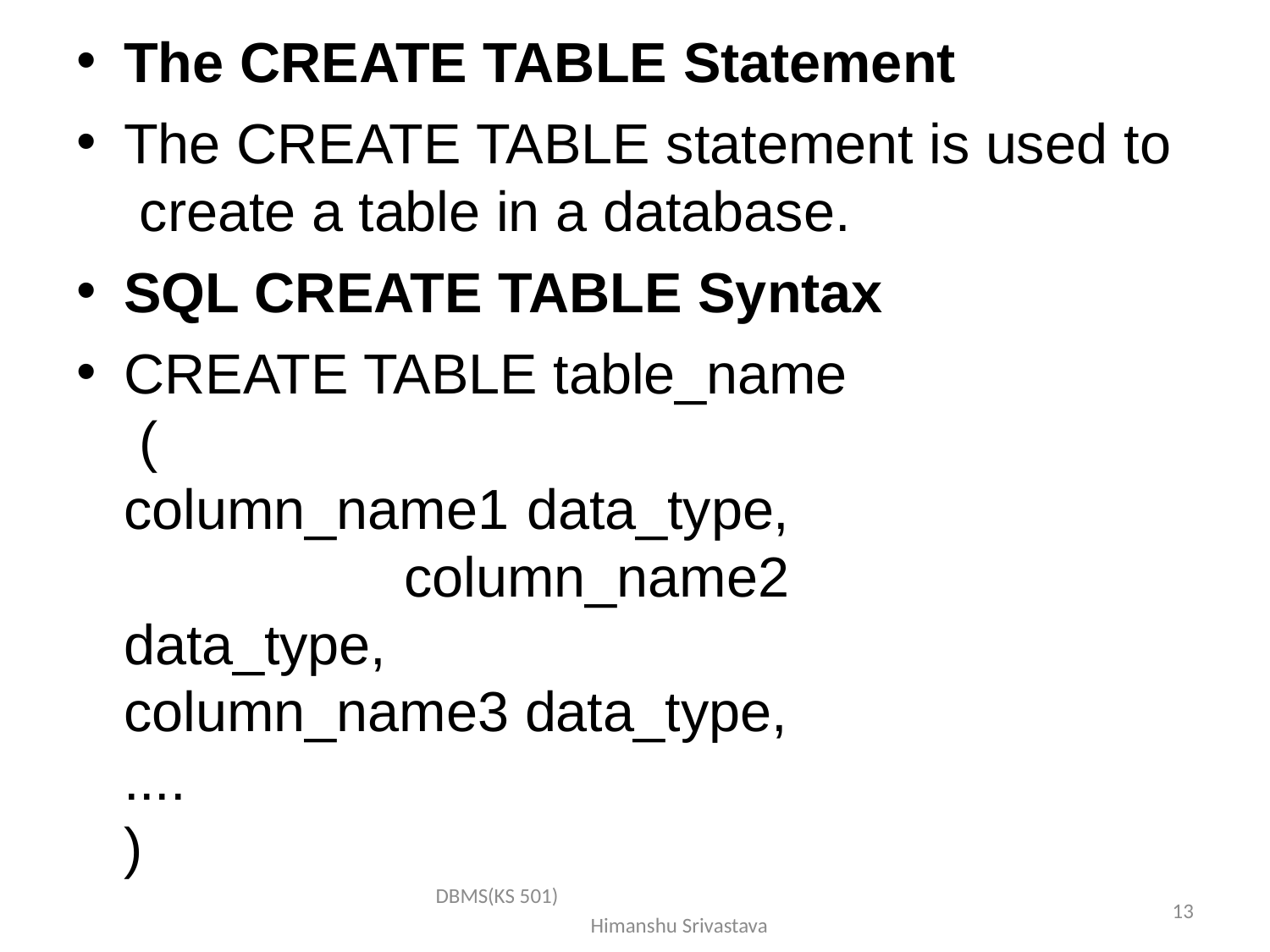

The CREATE TABLE Statement
The CREATE TABLE statement is used to  create a table in a database.
SQL CREATE TABLE Syntax
CREATE TABLE table_name  (
column_name1 data_type,  column_name2 data_type,  column_name3 data_type,
....
)
DBMS(KS 501)                                                                            Himanshu Srivastava
13